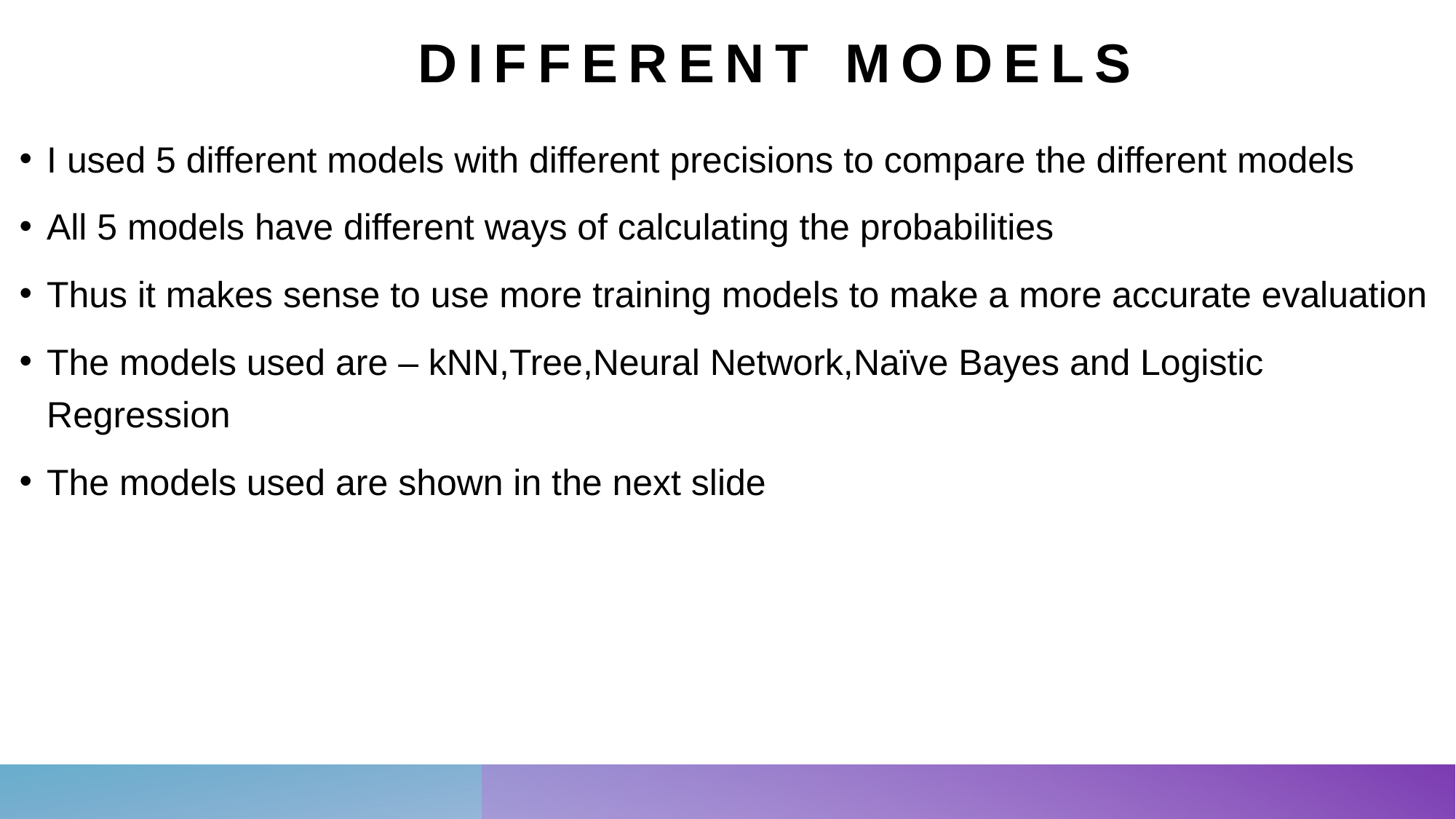

# Different models
I used 5 different models with different precisions to compare the different models
All 5 models have different ways of calculating the probabilities
Thus it makes sense to use more training models to make a more accurate evaluation
The models used are – kNN,Tree,Neural Network,Naïve Bayes and Logistic Regression
The models used are shown in the next slide